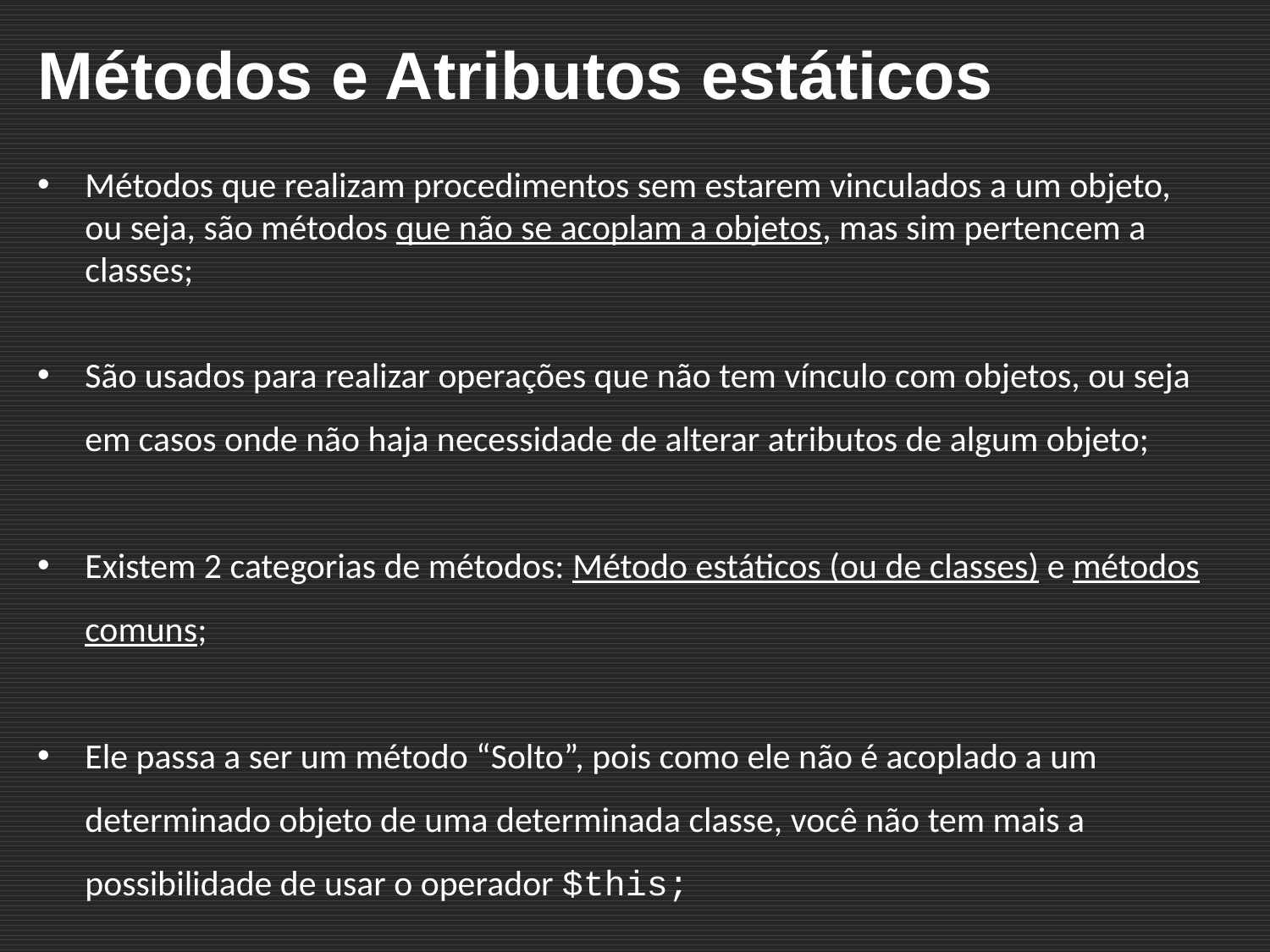

Métodos e Atributos estáticos
Métodos que realizam procedimentos sem estarem vinculados a um objeto, ou seja, são métodos que não se acoplam a objetos, mas sim pertencem a classes;
São usados para realizar operações que não tem vínculo com objetos, ou seja  em casos onde não haja necessidade de alterar atributos de algum objeto;
Existem 2 categorias de métodos: Método estáticos (ou de classes) e métodos comuns;
Ele passa a ser um método “Solto”, pois como ele não é acoplado a um determinado objeto de uma determinada classe, você não tem mais a possibilidade de usar o operador $this;